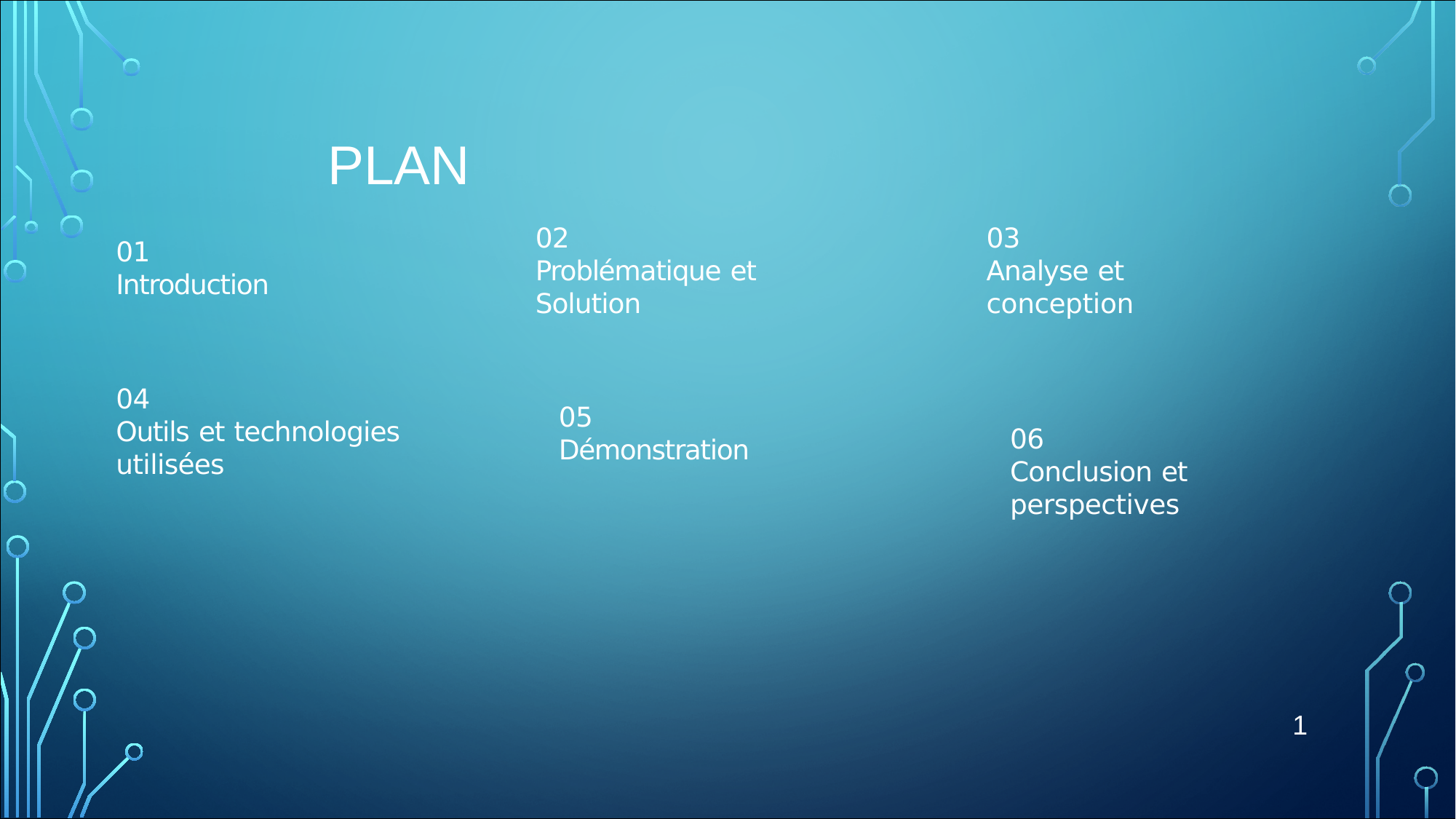

# Plan
02
Problématique et Solution
03
Analyse et conception
01
Introduction
04
Outils et technologies utilisées
05
Démonstration
06
Conclusion et perspectives
1